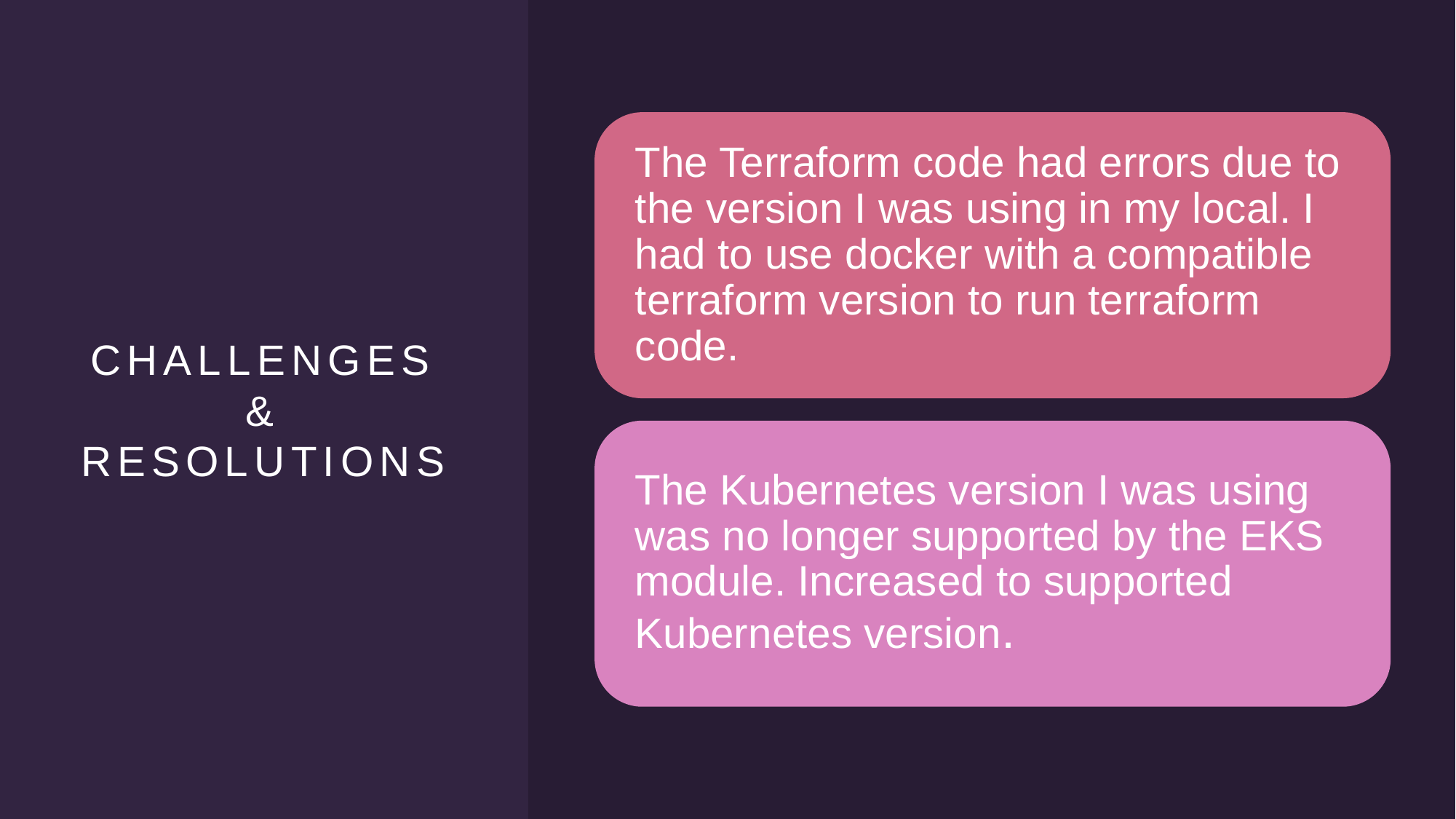

The Terraform code had errors due to the version I was using in my local. I had to use docker with a compatible terraform version to run terraform code.
The Kubernetes version I was using was no longer supported by the EKS module. Increased to supported Kubernetes version.
# Challenges & Resolutions